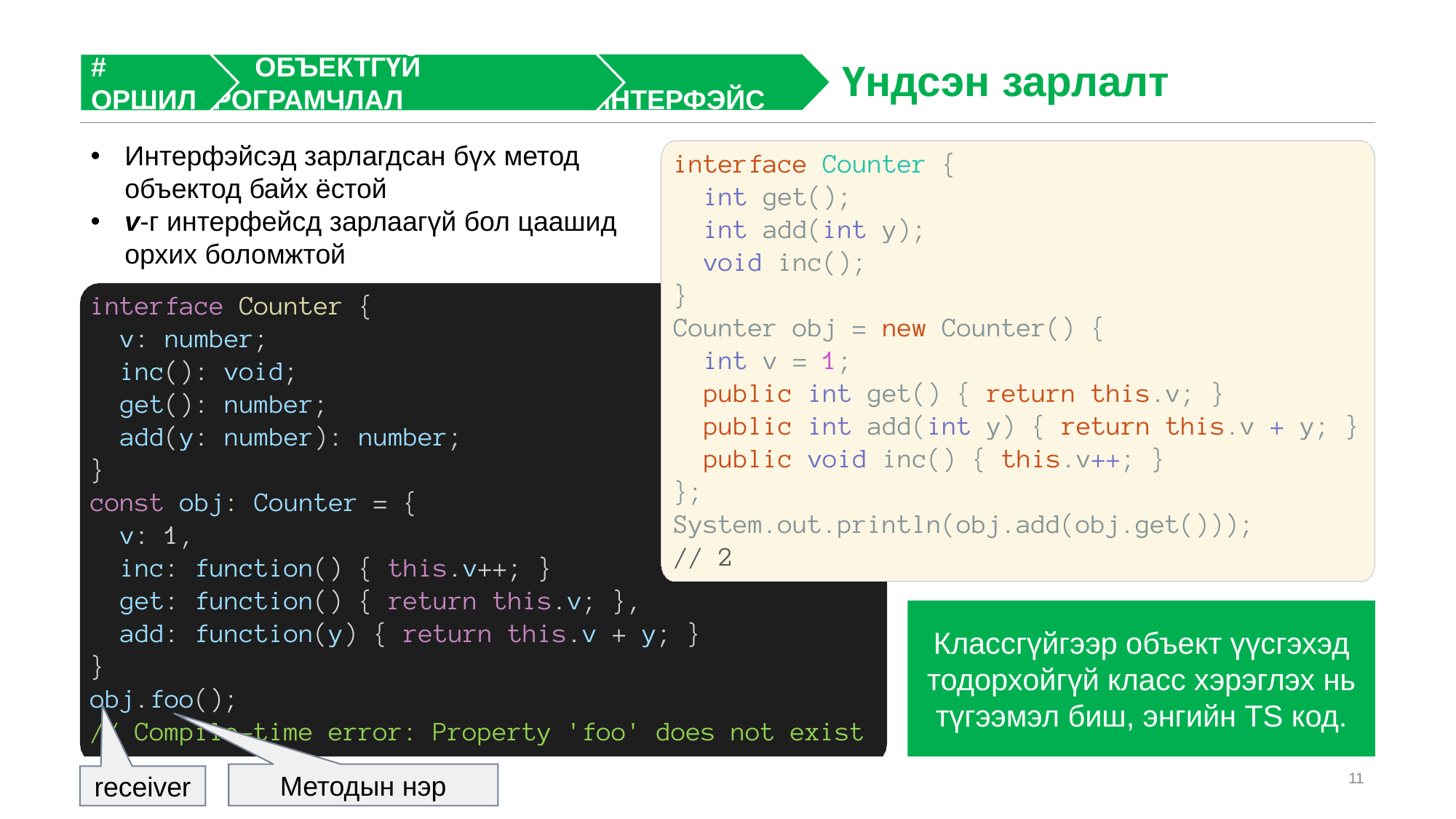

Үндсэн зарлалт
      ИНТЕРФЭЙС
# ОРШИЛ
        ОБЪЕКТГҮЙ ПРОГРАМЧЛАЛ
Интерфэйсэд зарлагдсан бүх метод объектод байх ёстой
v-г интерфейсд зарлаагүй бол цаашид орхих боломжтой

interface Counter {
  int get();
  int add(int y);
  void inc();
}
Counter obj = new Counter() {
  int v = 1;
  public int get() { return this.v; }
  public int add(int y) { return this.v + y; }
  public void inc() { this.v++; }
};
System.out.println(obj.add(obj.get()));
// 2
interface Counter {
  v: number;
  inc(): void;
  get(): number;
  add(y: number): number;
}
const obj: Counter = {
  v: 1,
  inc: function() { this.v++; }
  get: function() { return this.v; },
  add: function(y) { return this.v + y; }
}
obj.foo();
// Compile-time error: Property 'foo' does not exist

Методын нэр
receiver
Классгүйгээр объект үүсгэхэд тодорхойгүй класс хэрэглэх нь түгээмэл биш, энгийн TS код.
11